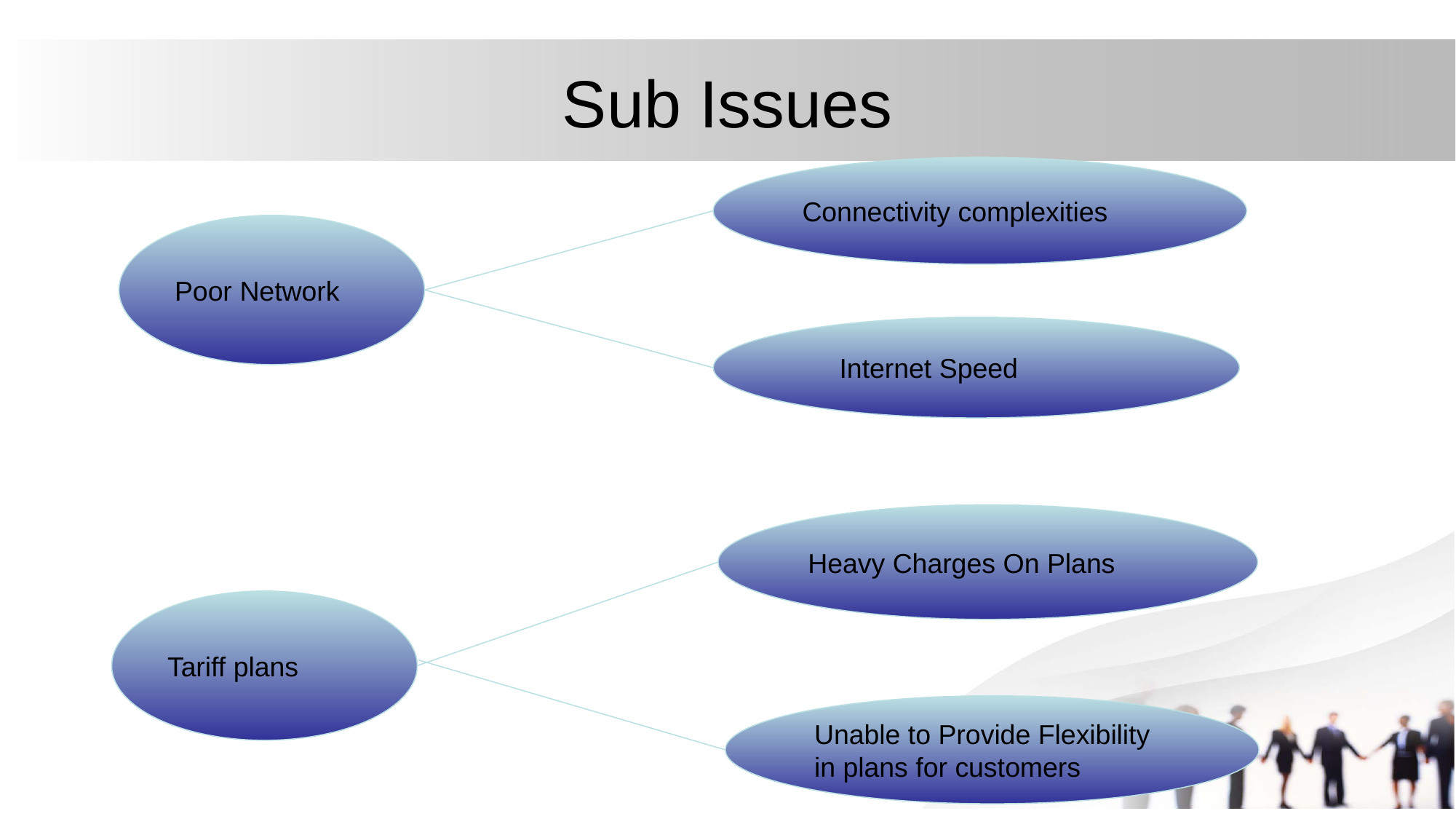

# Sub Issues

Connectivity complexities
Poor Network
     Internet Speed
Heavy Charges On Plans
Tariff plans
Unable to Provide Flexibility
in plans for customers